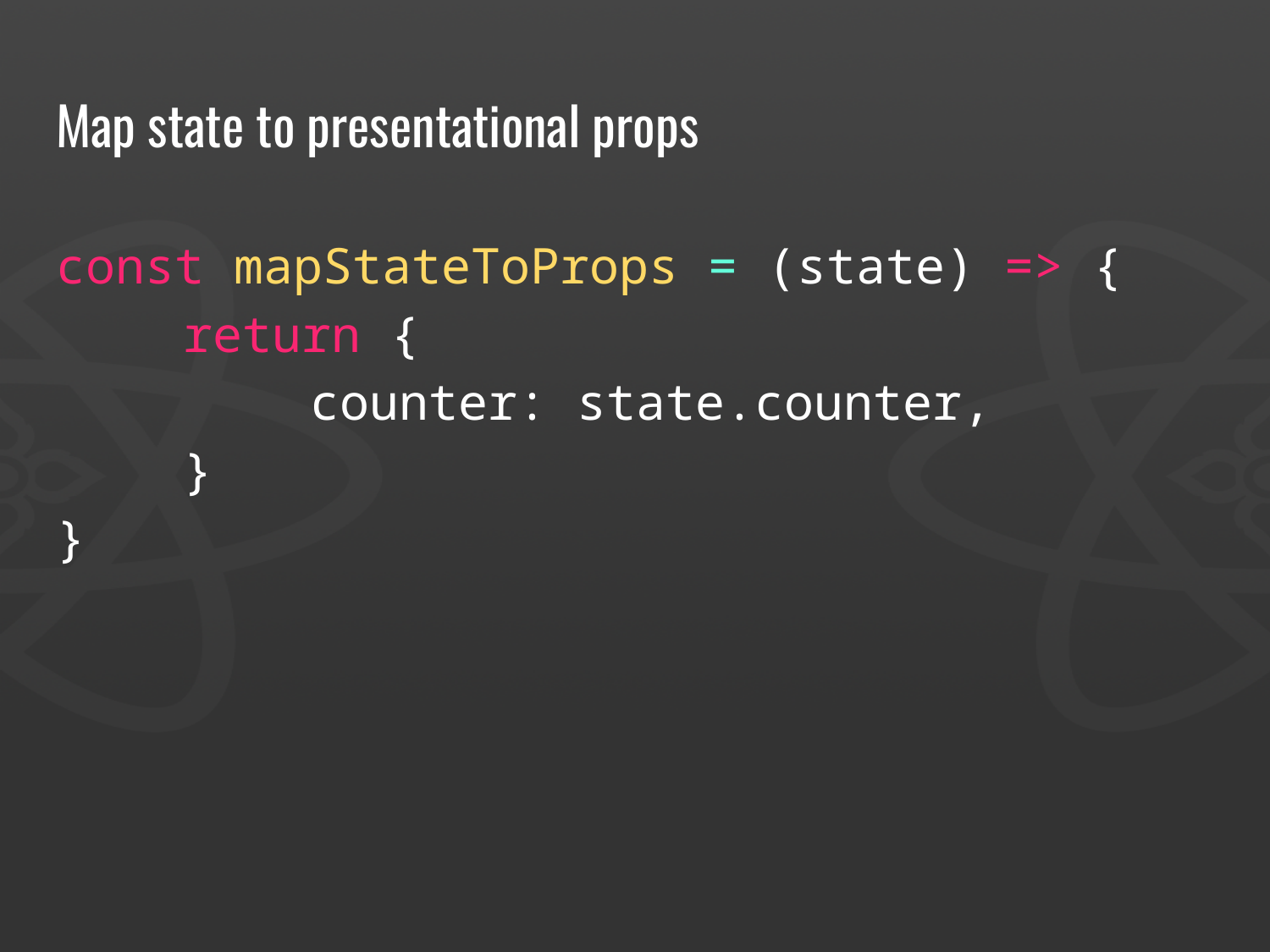

# Map state to presentational props
const mapStateToProps = (state) => {
	return {
		counter: state.counter,
	}
}